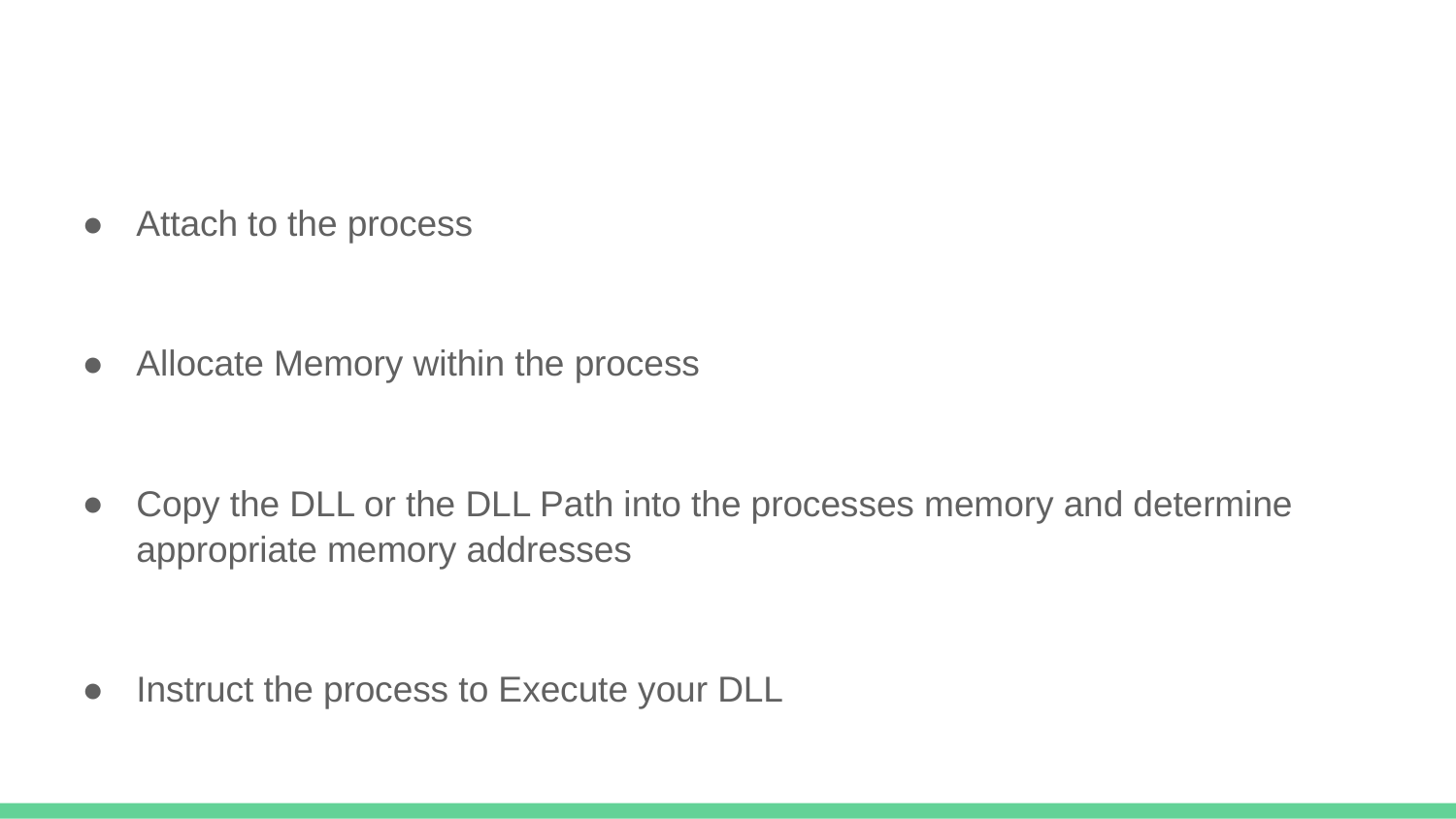

#
Attach to the process

Allocate Memory within the process

Copy the DLL or the DLL Path into the processes memory and determine appropriate memory addresses

Instruct the process to Execute your DLL